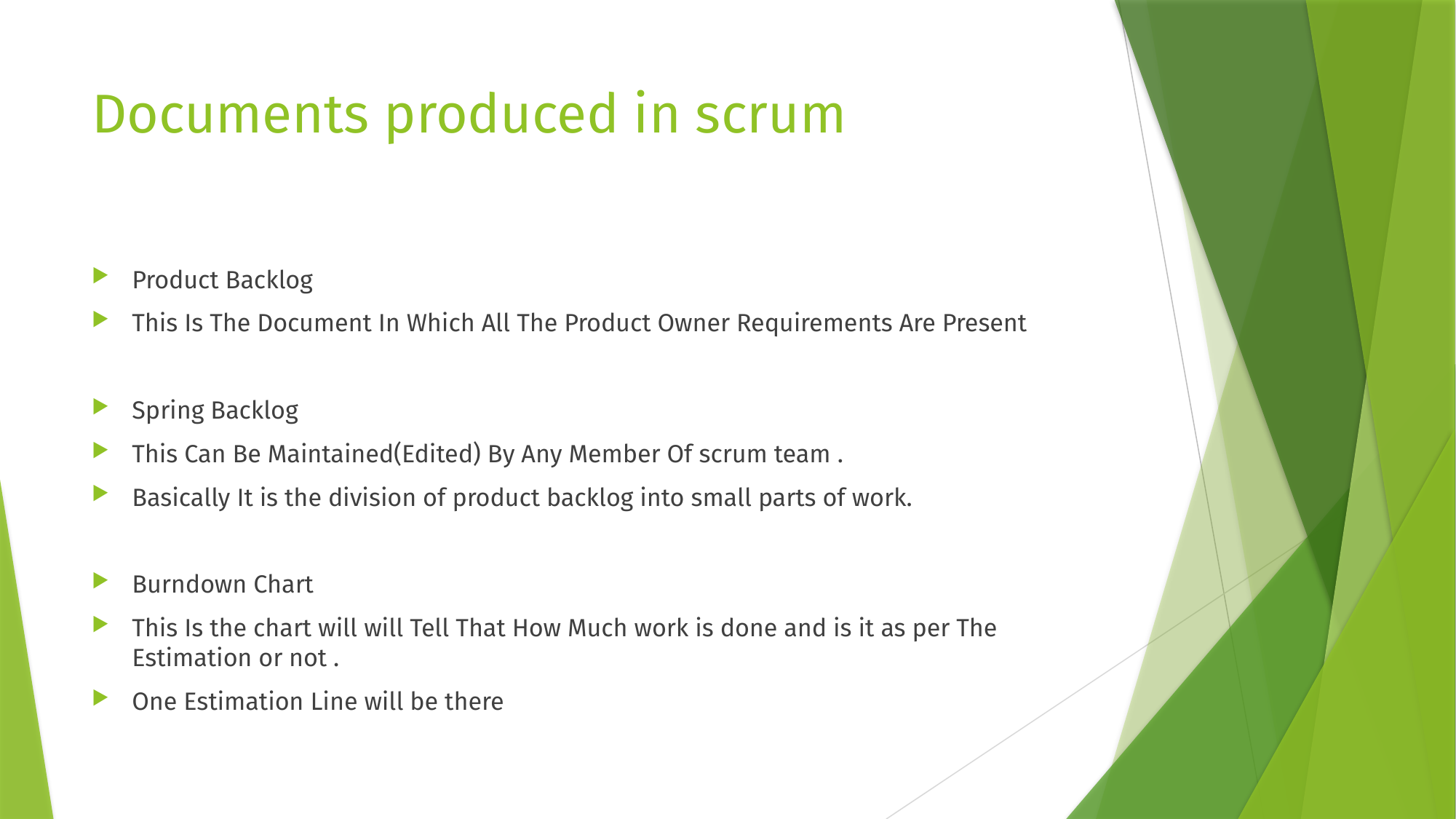

# Documents produced in scrum
Product Backlog
This Is The Document In Which All The Product Owner Requirements Are Present

Spring Backlog
This Can Be Maintained(Edited) By Any Member Of scrum team .
Basically It is the division of product backlog into small parts of work.

Burndown Chart
This Is the chart will will Tell That How Much work is done and is it as per The Estimation or not .
One Estimation Line will be there